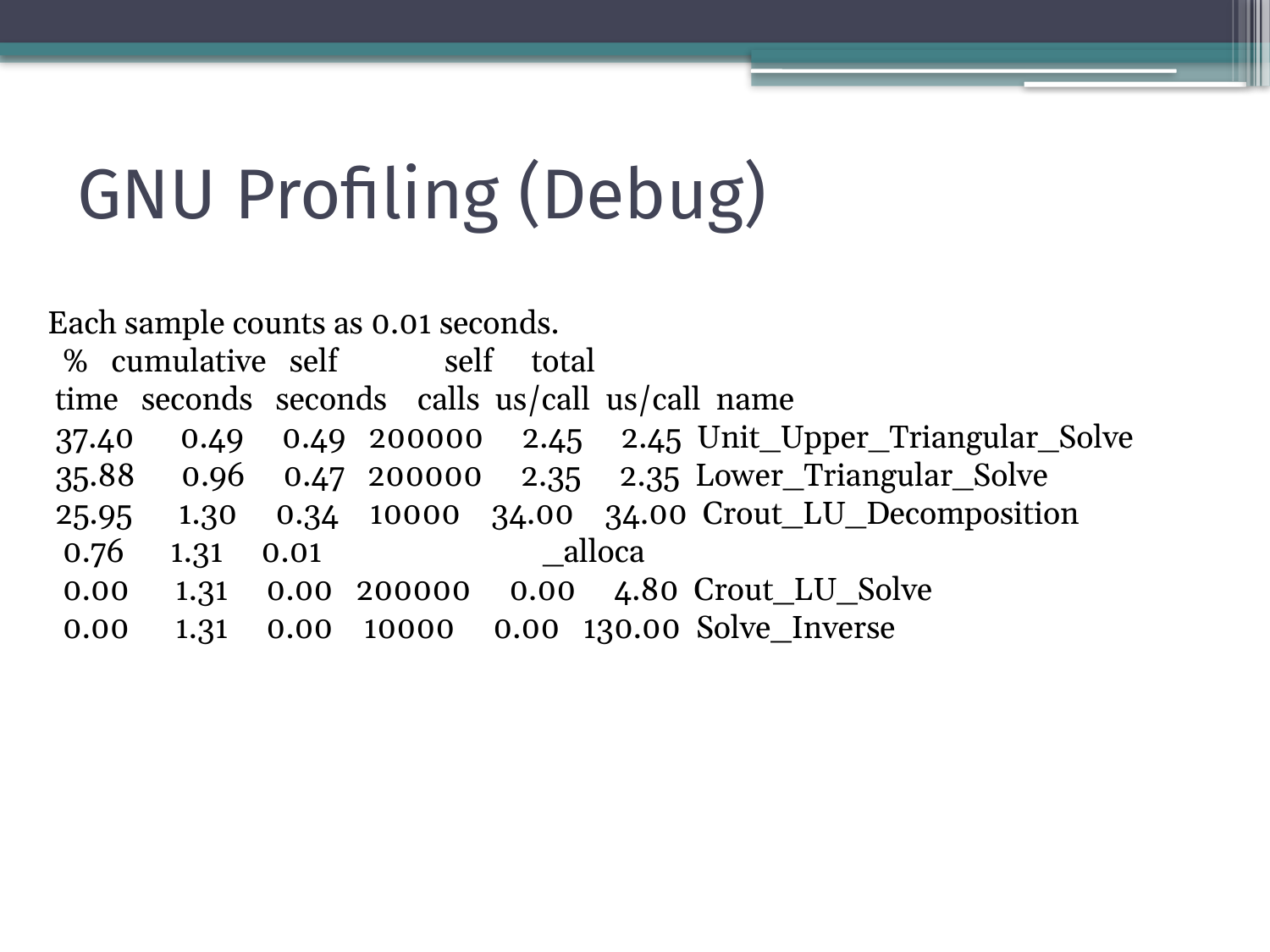

# GNU Profiling (Debug)
Each sample counts as 0.01 seconds.
  %   cumulative   self              self     total
 time   seconds   seconds    calls  us/call  us/call  name
 37.40      0.49     0.49   200000     2.45     2.45  Unit_Upper_Triangular_Solve
 35.88      0.96     0.47   200000     2.35     2.35  Lower_Triangular_Solve
 25.95      1.30     0.34    10000    34.00    34.00  Crout_LU_Decomposition
  0.76      1.31     0.01                             _alloca
  0.00      1.31     0.00   200000     0.00     4.80  Crout_LU_Solve
  0.00      1.31     0.00    10000     0.00   130.00  Solve_Inverse